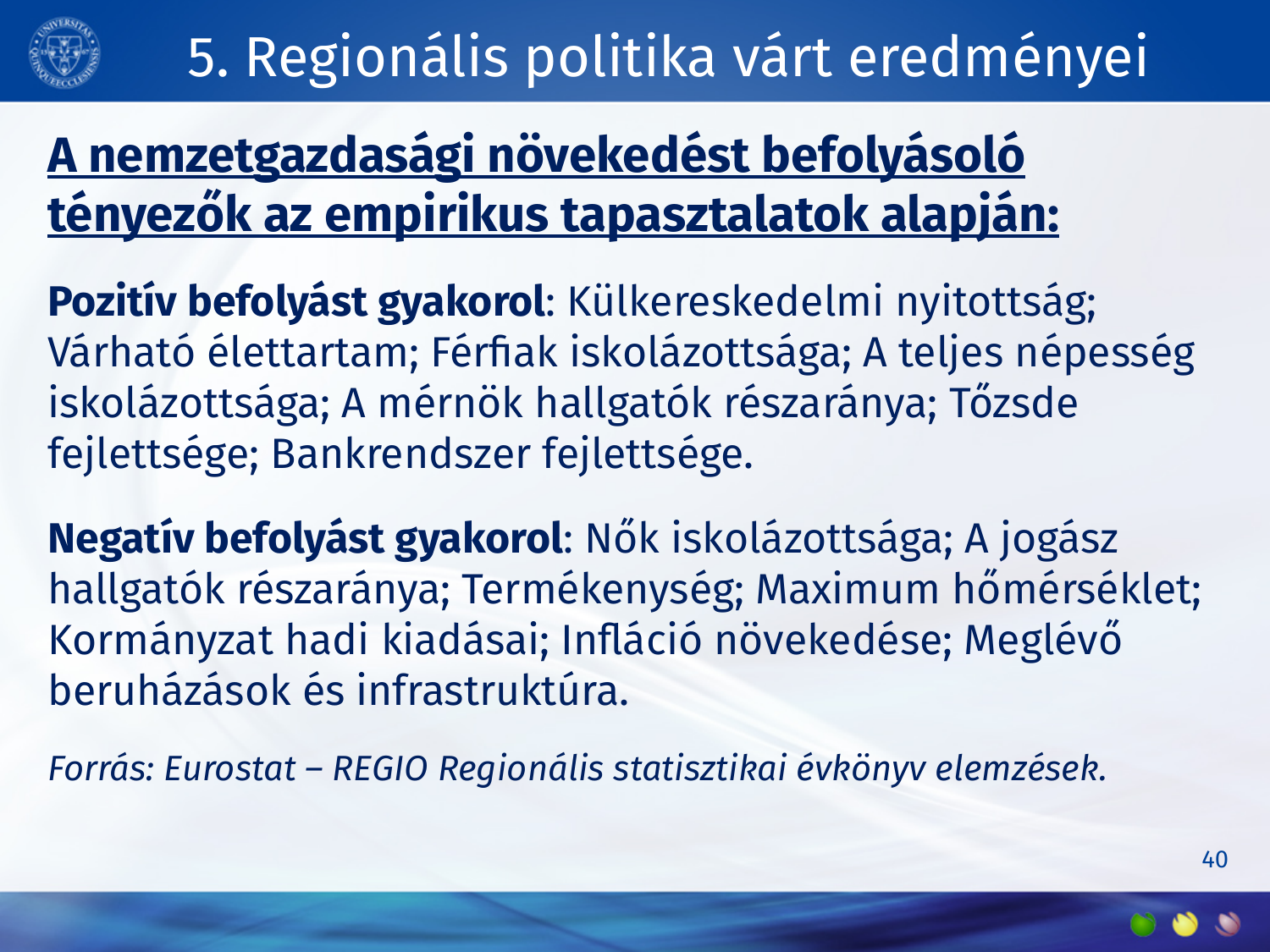

# 5. Regionális politika várt eredményei
A nemzetgazdasági növekedést befolyásoló tényezők az empirikus tapasztalatok alapján:

Pozitív befolyást gyakorol: Külkereskedelmi nyitottság; Várható élettartam; Férfiak iskolázottsága; A teljes népesség iskolázottsága; A mérnök hallgatók részaránya; Tőzsde fejlettsége; Bankrendszer fejlettsége.

Negatív befolyást gyakorol: Nők iskolázottsága; A jogász hallgatók részaránya; Termékenység; Maximum hőmérséklet; Kormányzat hadi kiadásai; Infláció növekedése; Meglévő beruházások és infrastruktúra.

Forrás: Eurostat – REGIO Regionális statisztikai évkönyv elemzések.

40